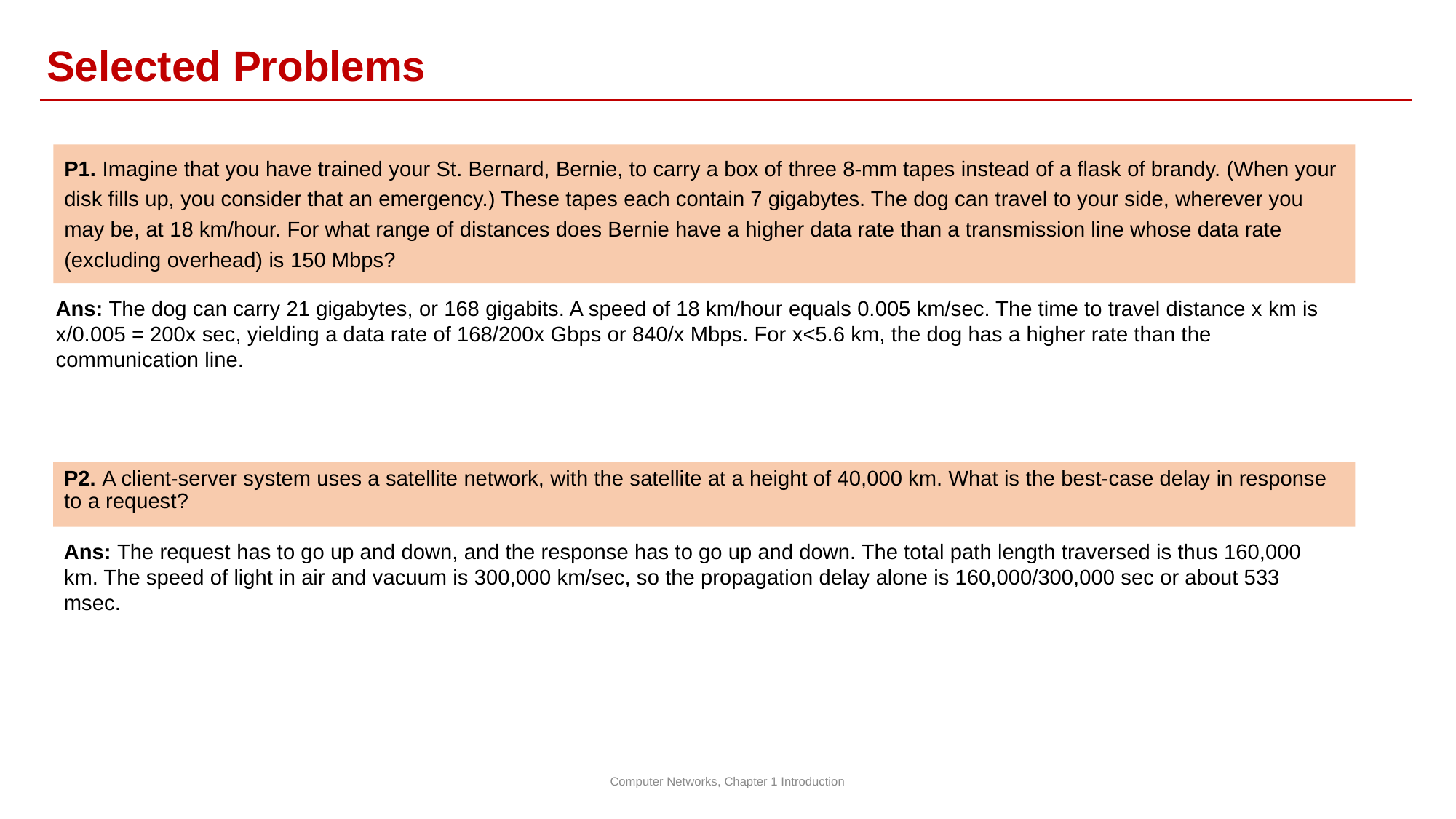

Selected Problems
P1. Imagine that you have trained your St. Bernard, Bernie, to carry a box of three 8-mm tapes instead of a flask of brandy. (When your disk fills up, you consider that an emergency.) These tapes each contain 7 gigabytes. The dog can travel to your side, wherever you may be, at 18 km/hour. For what range of distances does Bernie have a higher data rate than a transmission line whose data rate (excluding overhead) is 150 Mbps?
Ans: The dog can carry 21 gigabytes, or 168 gigabits. A speed of 18 km/hour equals 0.005 km/sec. The time to travel distance x km is x/0.005 = 200x sec, yielding a data rate of 168/200x Gbps or 840/x Mbps. For x<5.6 km, the dog has a higher rate than the communication line.
P2. A client-server system uses a satellite network, with the satellite at a height of 40,000 km. What is the best-case delay in response to a request?
Ans: The request has to go up and down, and the response has to go up and down. The total path length traversed is thus 160,000 km. The speed of light in air and vacuum is 300,000 km/sec, so the propagation delay alone is 160,000/300,000 sec or about 533 msec.
Computer Networks, Chapter 1 Introduction